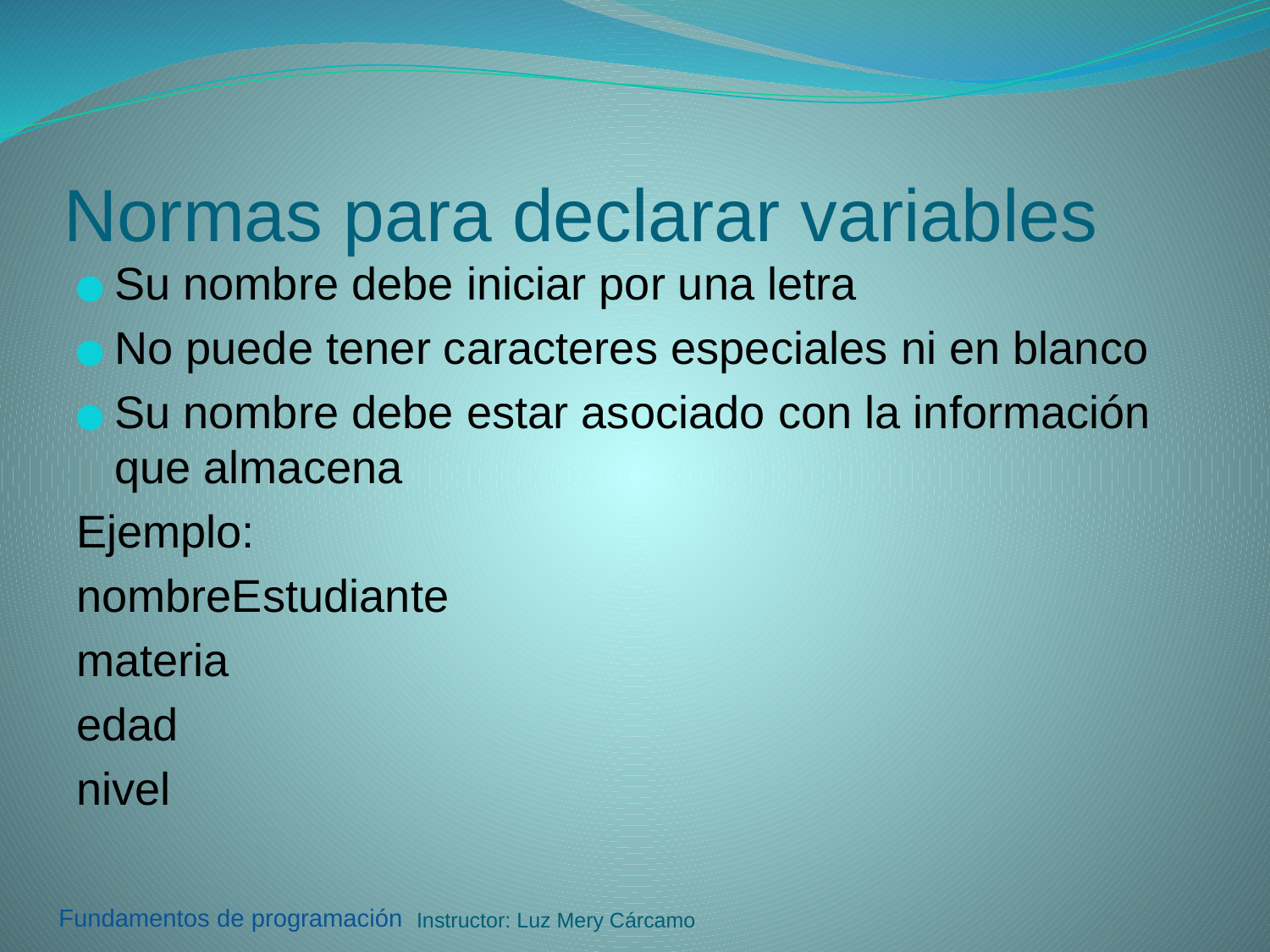

# Normas para declarar variables
Su nombre debe iniciar por una letra
No puede tener caracteres especiales ni en blanco
Su nombre debe estar asociado con la información que almacena
Ejemplo:
nombreEstudiante
materia
edad
nivel
Instructor: Luz Mery Cárcamo